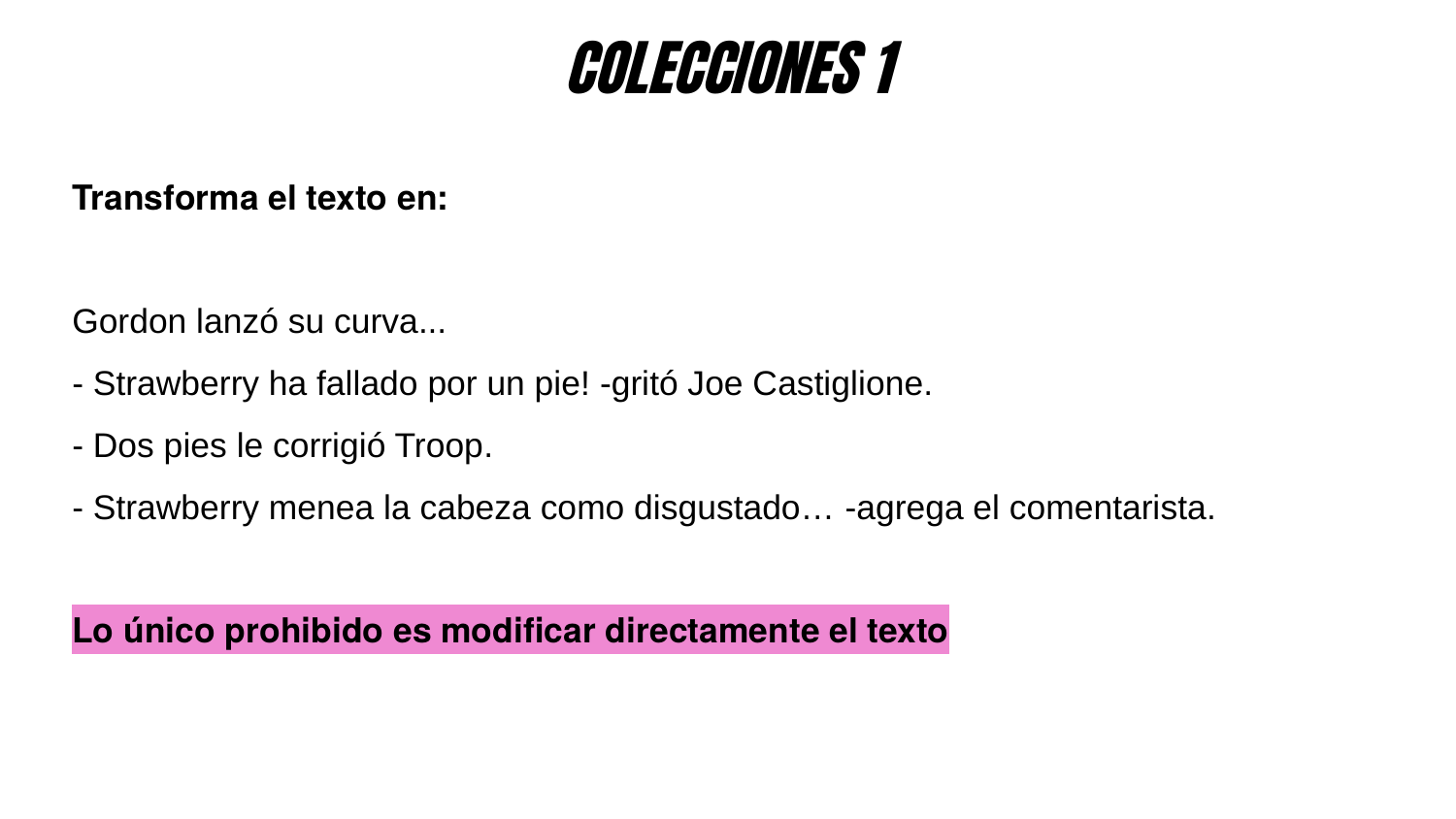

COLECCIONES 1
Transforma el texto en:

Gordon lanzó su curva...
- Strawberry ha fallado por un pie! -gritó Joe Castiglione.
- Dos pies le corrigió Troop.
- Strawberry menea la cabeza como disgustado… -agrega el comentarista.

Lo único prohibido es modificar directamente el texto